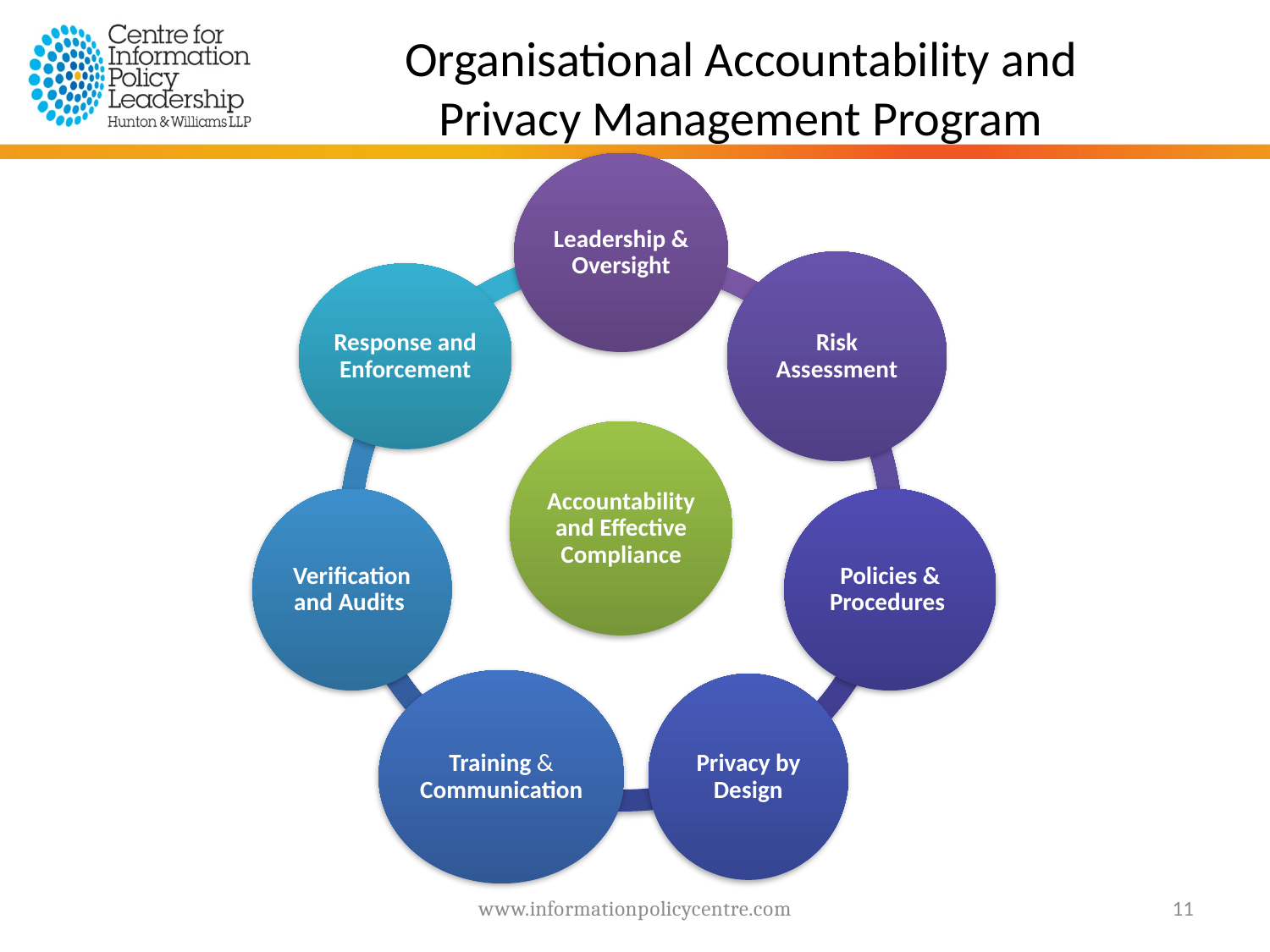

Organisational Accountability and
Privacy Management Program
Accountability and Effective Compliance
Leadership & Oversight
Risk Assessment
Policies & Procedures
Privacy by Design
Training & Communication
Verification and Audits
Response and Enforcement
www.informationpolicycentre.com
11